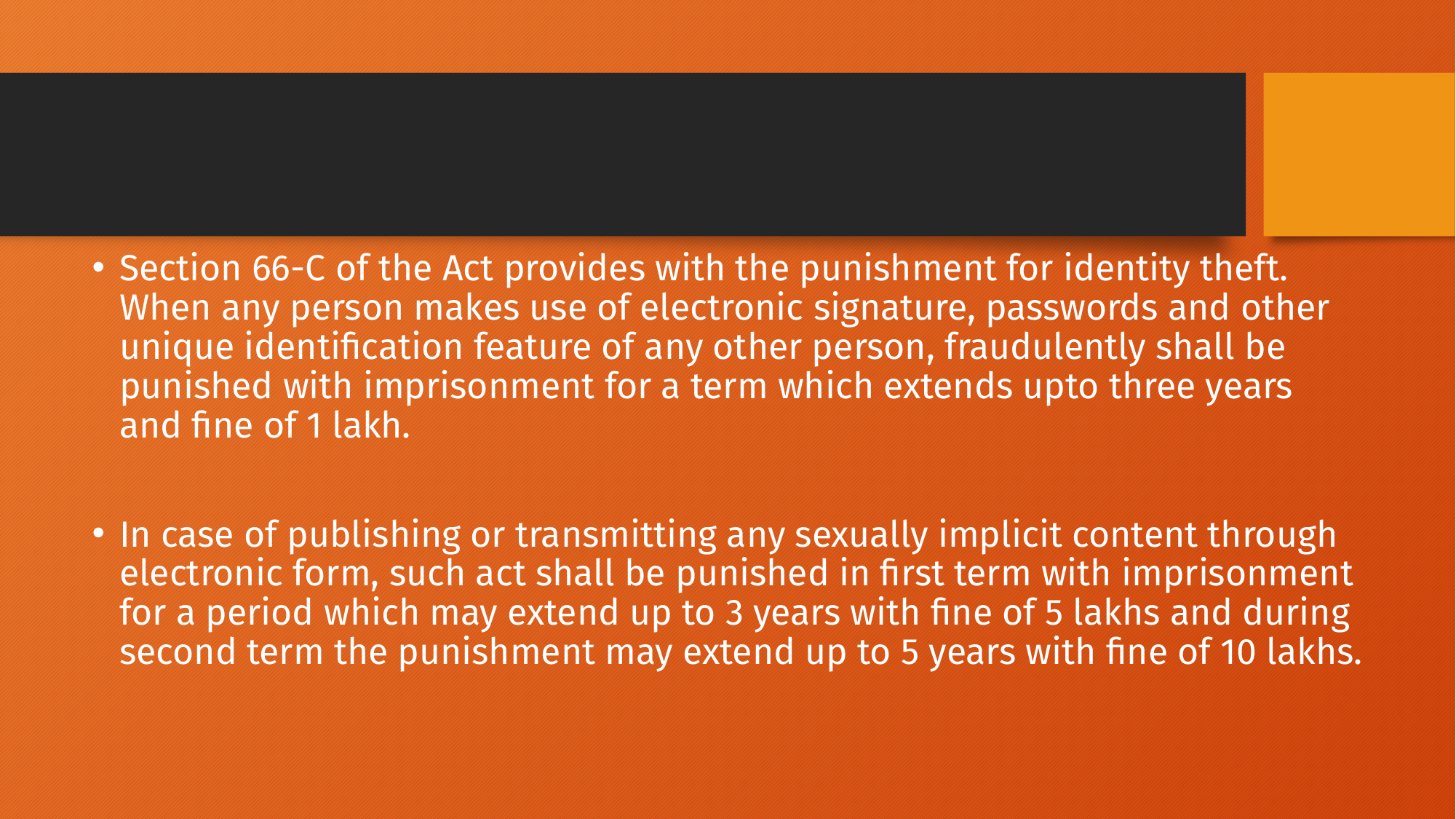

Section 66-C of the Act provides with the punishment for identity theft. When any person makes use of electronic signature, passwords and other unique identification feature of any other person, fraudulently shall be punished with imprisonment for a term which extends upto three years and fine of 1 lakh.

In case of publishing or transmitting any sexually implicit content through electronic form, such act shall be punished in first term with imprisonment for a period which may extend up to 3 years with fine of 5 lakhs and during second term the punishment may extend up to 5 years with fine of 10 lakhs.